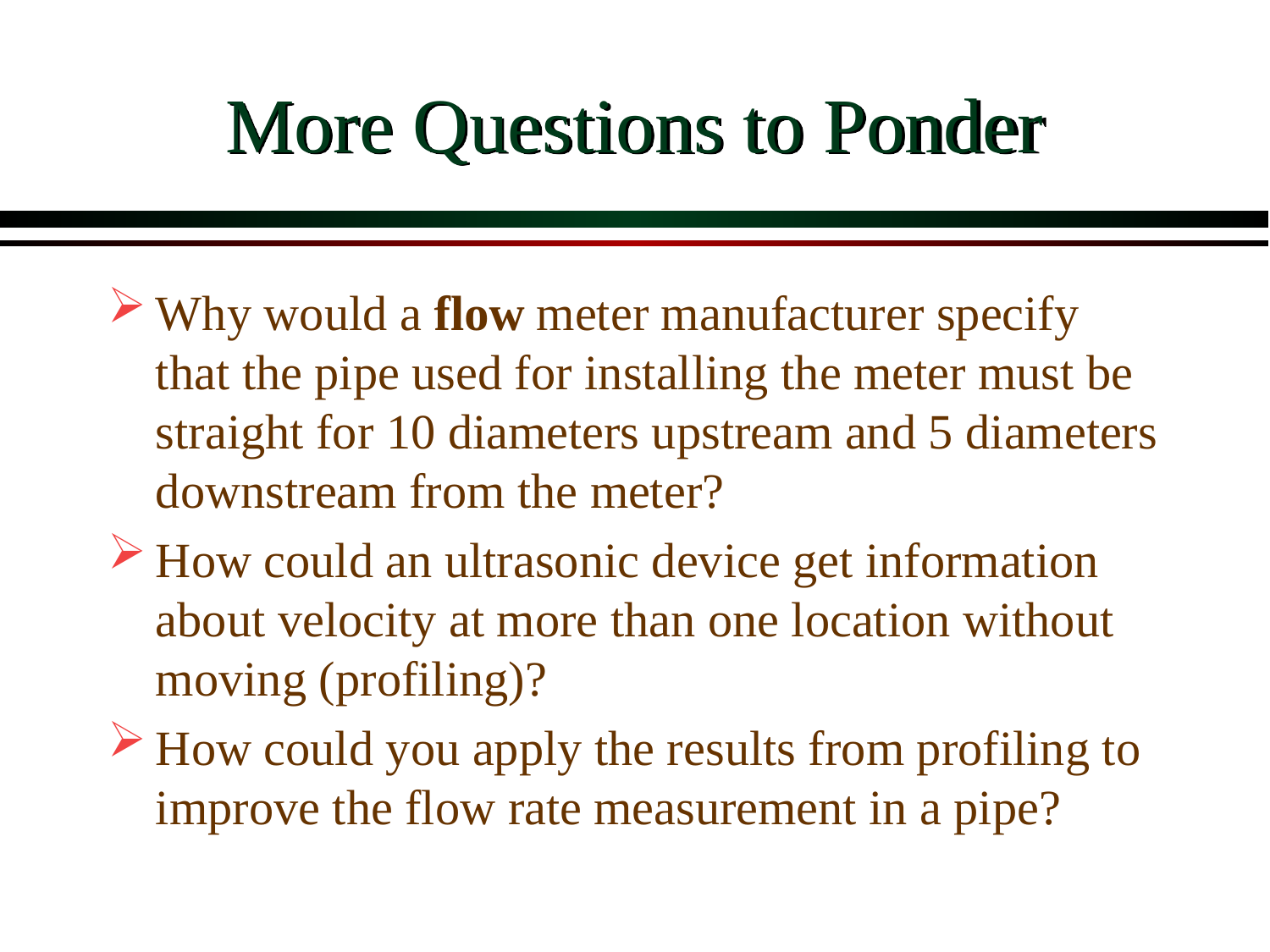

# More Questions to Ponder
Why would a flow meter manufacturer specify that the pipe used for installing the meter must be straight for 10 diameters upstream and 5 diameters downstream from the meter?
How could an ultrasonic device get information about velocity at more than one location without moving (profiling)?
How could you apply the results from profiling to improve the flow rate measurement in a pipe?